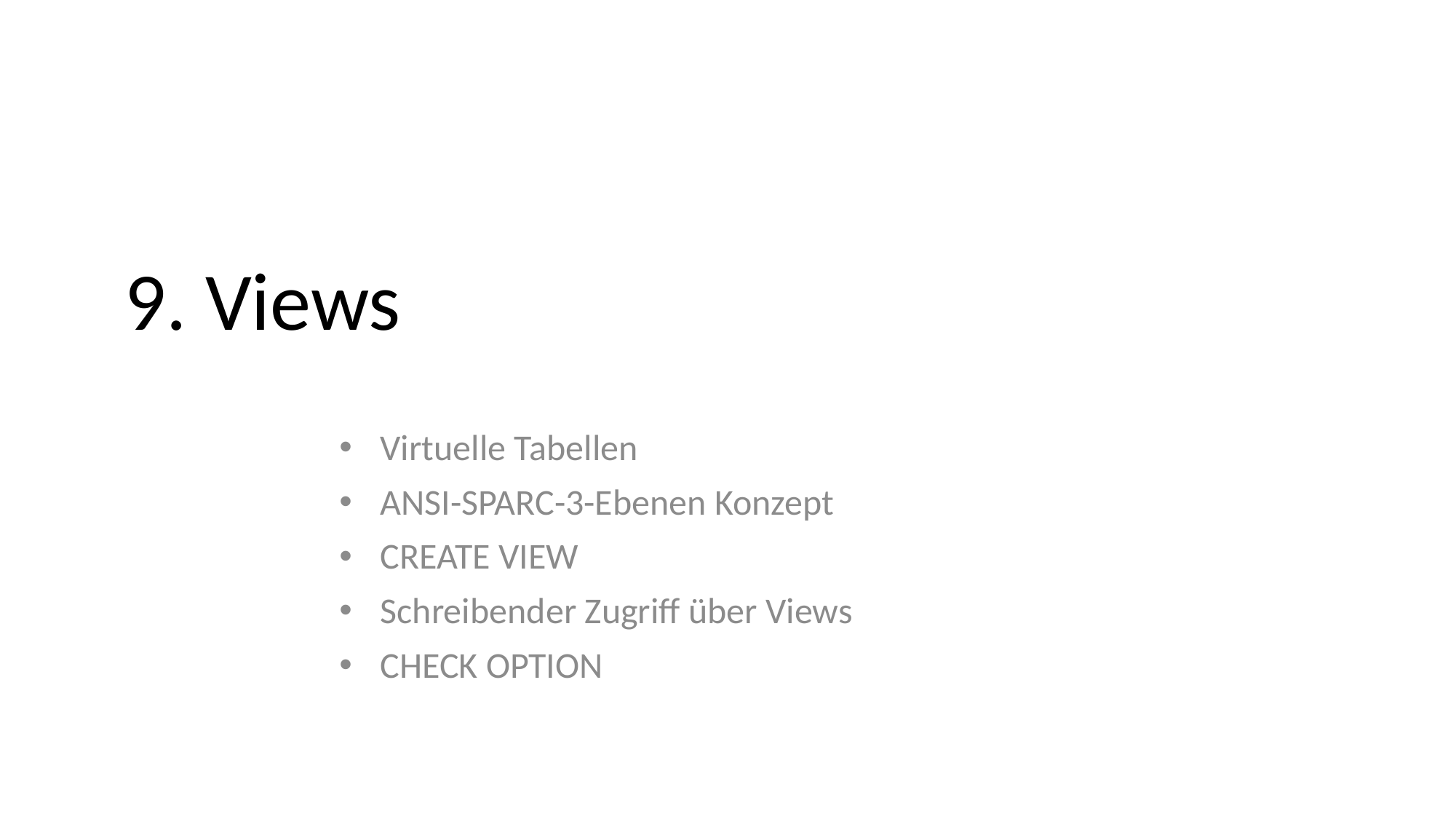

# 9. Views
Virtuelle Tabellen
ANSI-SPARC-3-Ebenen Konzept
CREATE VIEW
Schreibender Zugriff über Views
CHECK OPTION